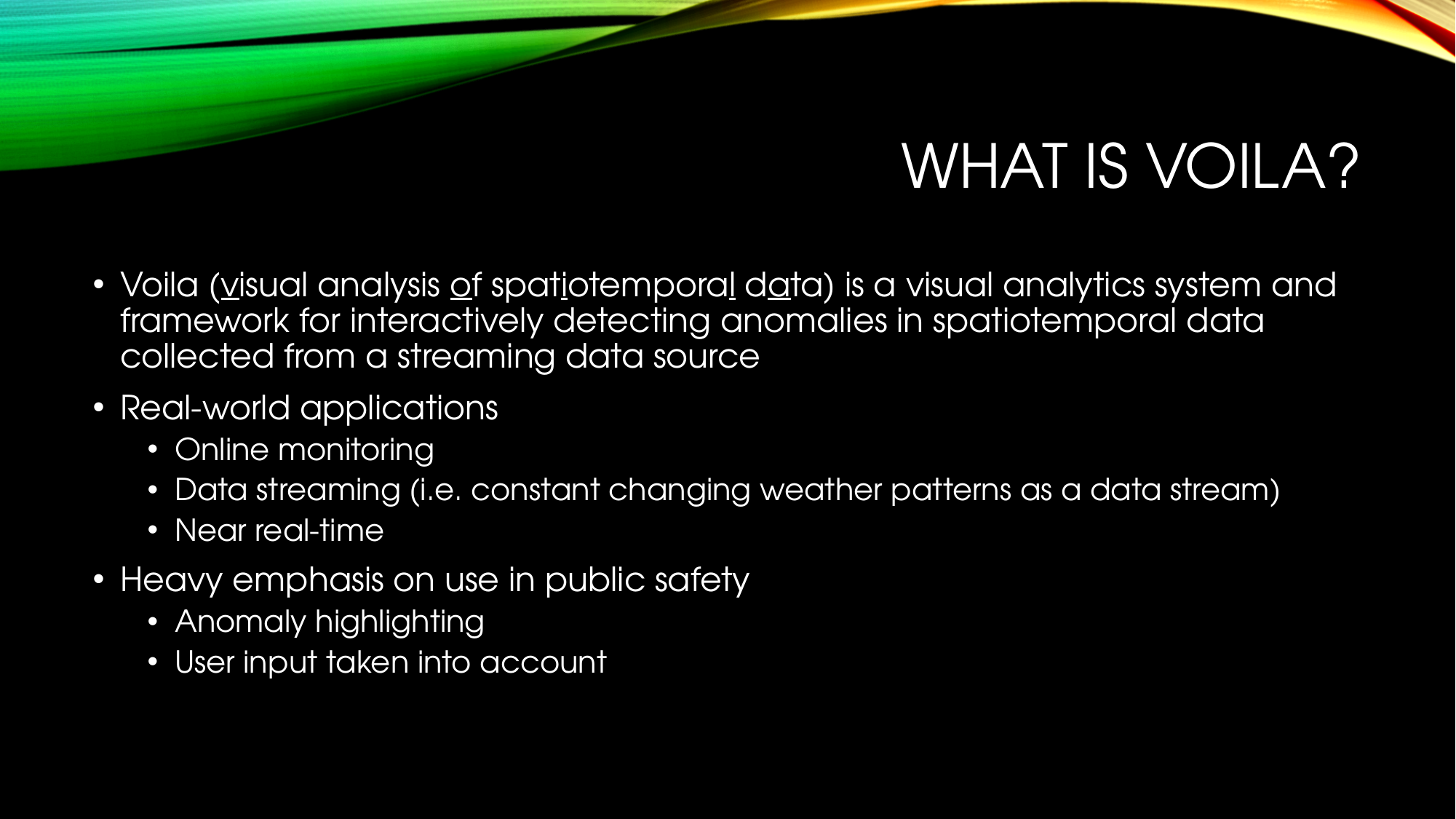

# What is Voila?
Voila (visual analysis of spatiotemporal data) is a visual analytics system and framework for interactively detecting anomalies in spatiotemporal data collected from a streaming data source
Real-world applications
Online monitoring
Data streaming (i.e. constant changing weather patterns as a data stream)
Near real-time
Heavy emphasis on use in public safety
Anomaly highlighting
User input taken into account